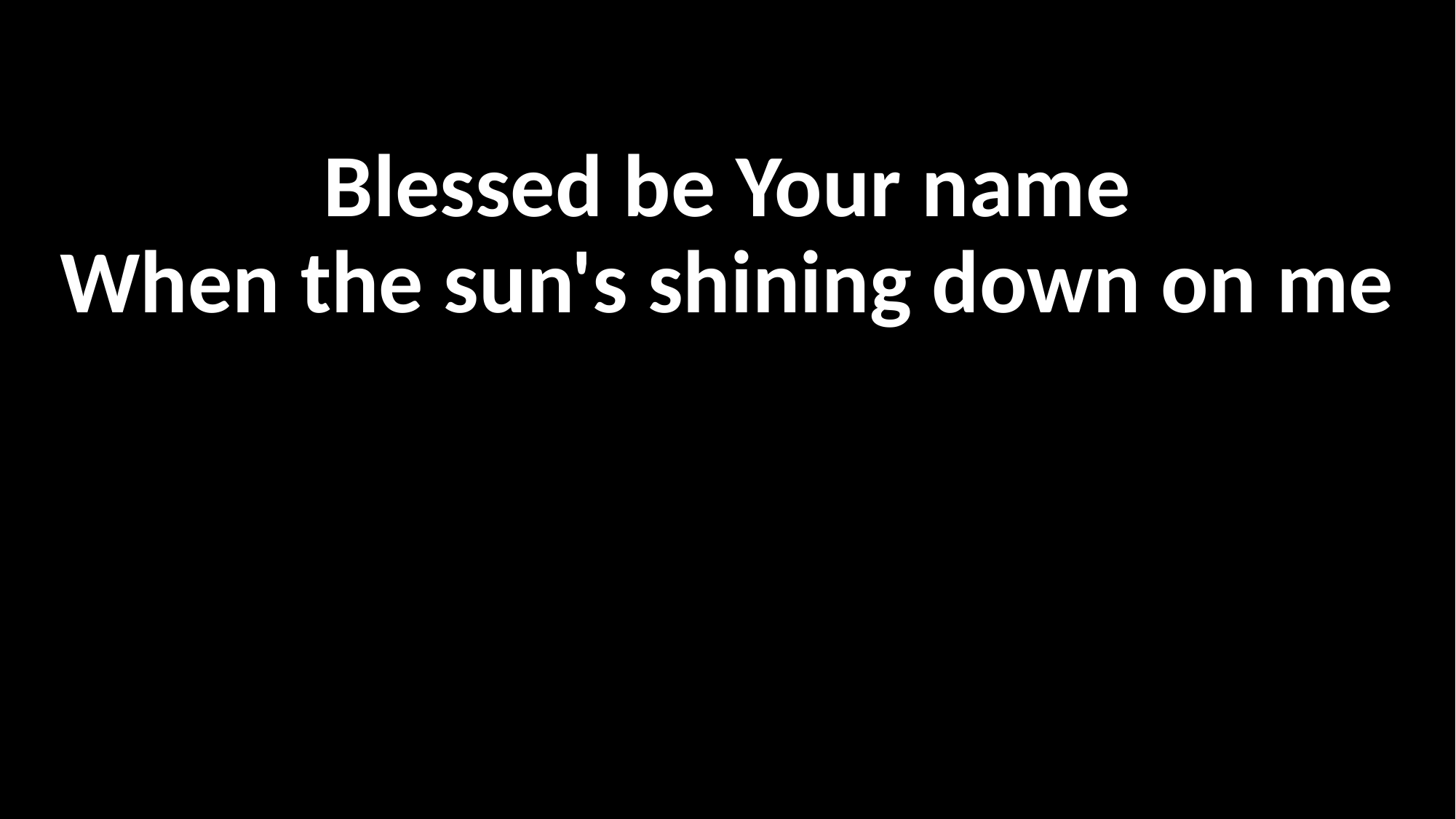

Blessed be Your name
When the sun's shining down on me